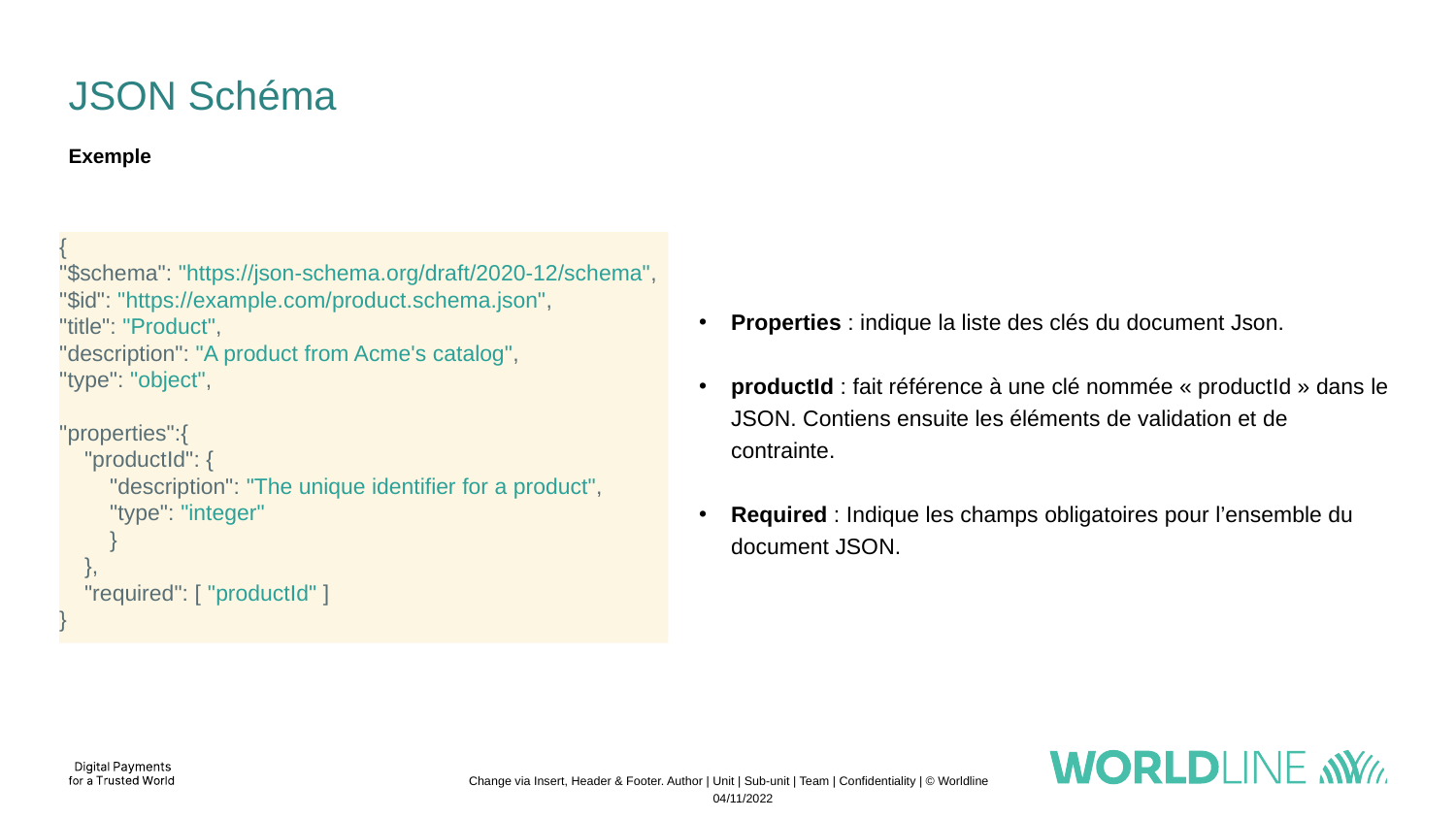

# JSON Schéma
Exemple
{
"$schema": "https://json-schema.org/draft/2020-12/schema",
"$id": "https://example.com/product.schema.json",
"title": "Product",
"description": "A product from Acme's catalog",
"type": "object",

"properties":{
    "productId": {
        "description": "The unique identifier for a product",
        "type": "integer"
        }
    },
    "required": [ "productId" ]
}
Properties : indique la liste des clés du document Json.

productId : fait référence à une clé nommée « productId » dans le JSON. Contiens ensuite les éléments de validation et de contrainte.

Required : Indique les champs obligatoires pour l’ensemble du document JSON.
Change via Insert, Header & Footer. Author | Unit | Sub-unit | Team | Confidentiality | © Worldline
04/11/2022